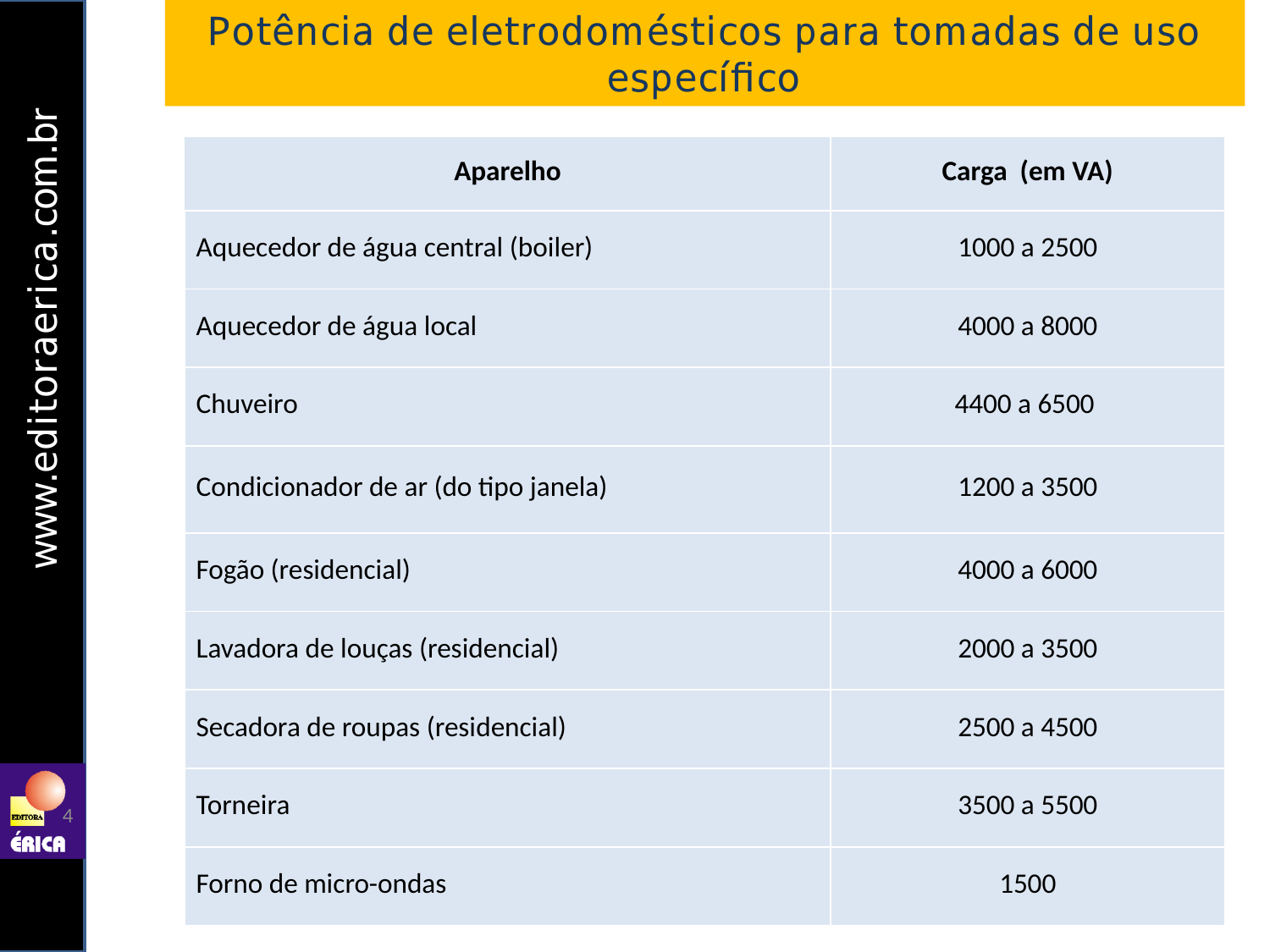

# Potência de eletrodomésticos para tomadas de uso específico
| Aparelho | Carga (em VA) |
| --- | --- |
| Aquecedor de água central (boiler) | 1000 a 2500 |
| Aquecedor de água local | 4000 a 8000 |
| Chuveiro | 4400 a 6500 |
| Condicionador de ar (do tipo janela) | 1200 a 3500 |
| Fogão (residencial) | 4000 a 6000 |
| Lavadora de louças (residencial) | 2000 a 3500 |
| Secadora de roupas (residencial) | 2500 a 4500 |
| Torneira | 3500 a 5500 |
| Forno de micro-ondas | 1500 |